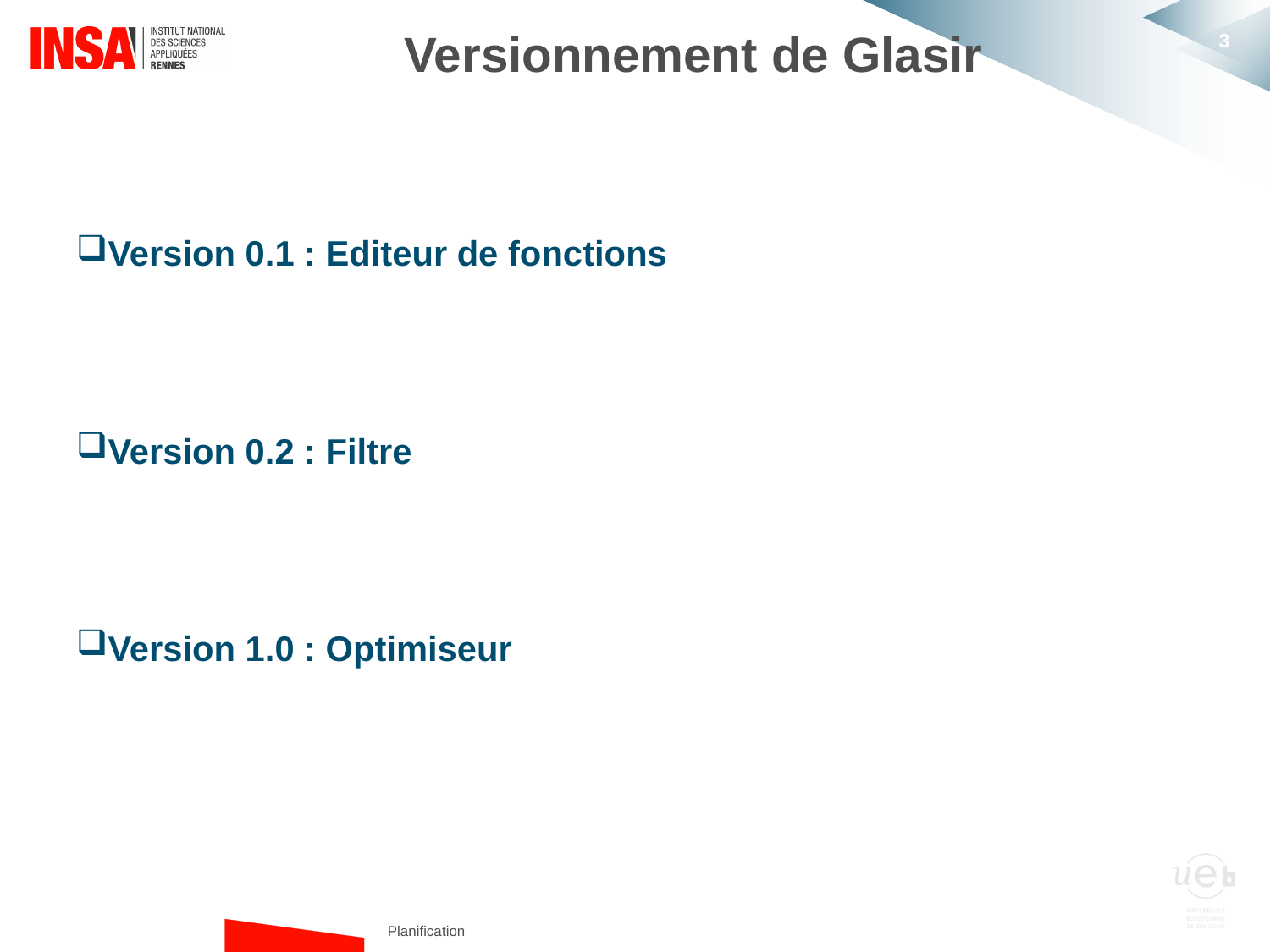

# Versionnement de Glasir

Version 0.1 : Editeur de fonctions

Version 0.2 : Filtre

Version 1.0 : Optimiseur
Planification